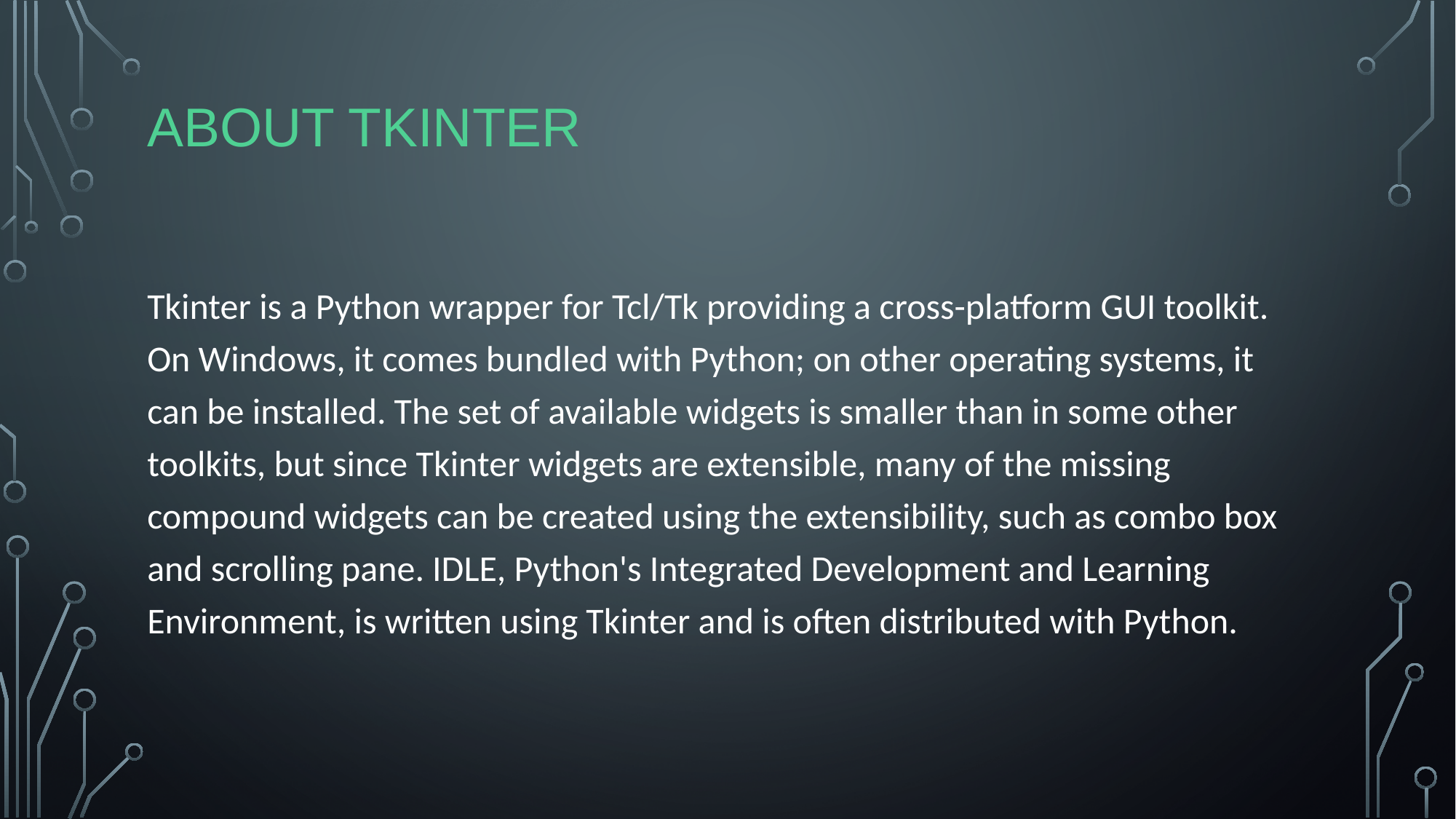

# About tkinter
Tkinter is a Python wrapper for Tcl/Tk providing a cross-platform GUI toolkit. On Windows, it comes bundled with Python; on other operating systems, it can be installed. The set of available widgets is smaller than in some other toolkits, but since Tkinter widgets are extensible, many of the missing compound widgets can be created using the extensibility, such as combo box and scrolling pane. IDLE, Python's Integrated Development and Learning Environment, is written using Tkinter and is often distributed with Python.